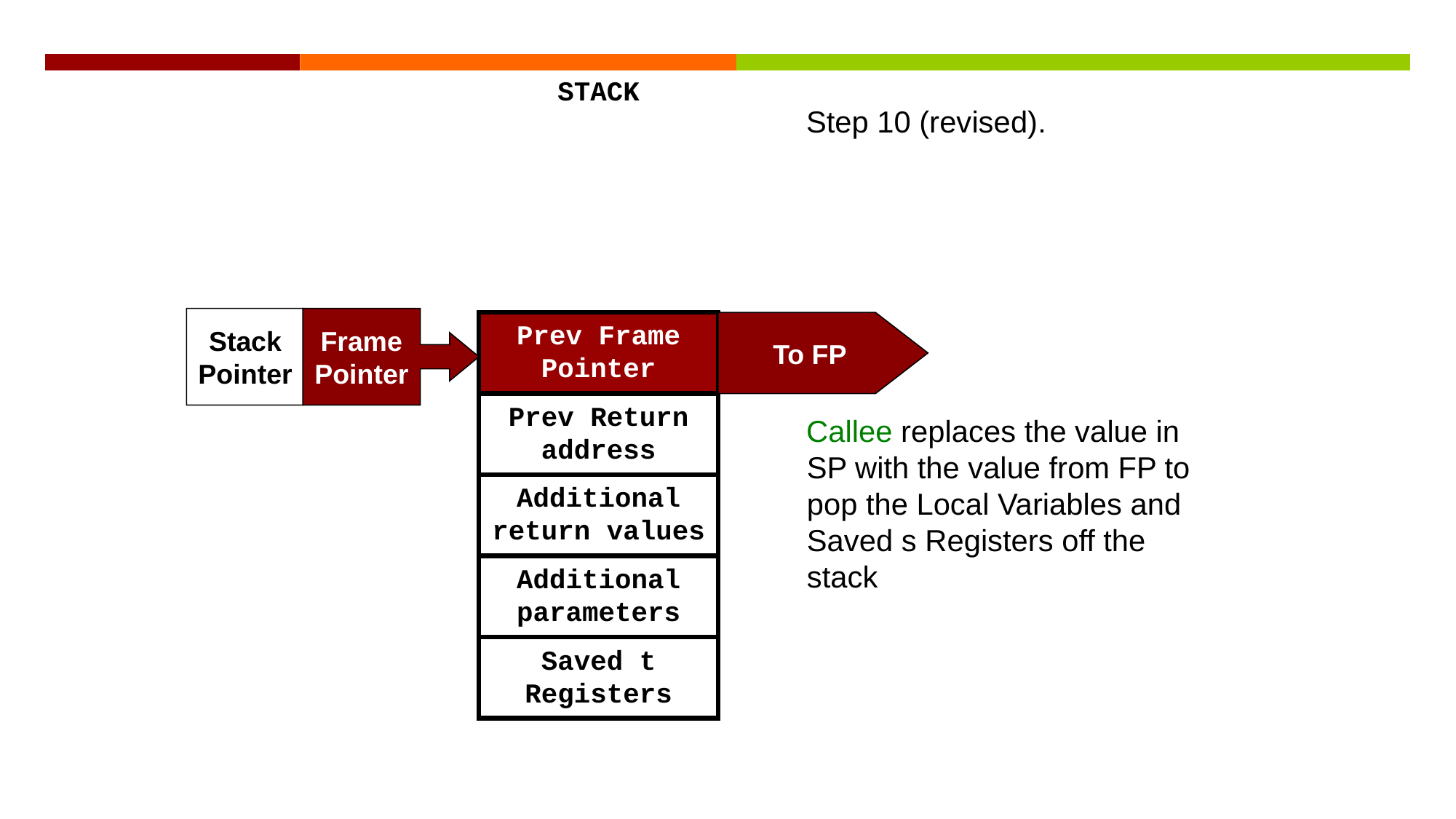

STACK
Step 10 (revised).

Callee replaces the value in SP with the value from FP to pop the Local Variables and Saved s Registers off the stack
Stack
Pointer
Prev Frame Pointer
Prev Return address
Additional return values
Additional parameters
Saved t Registers
Frame
Pointer
To FP